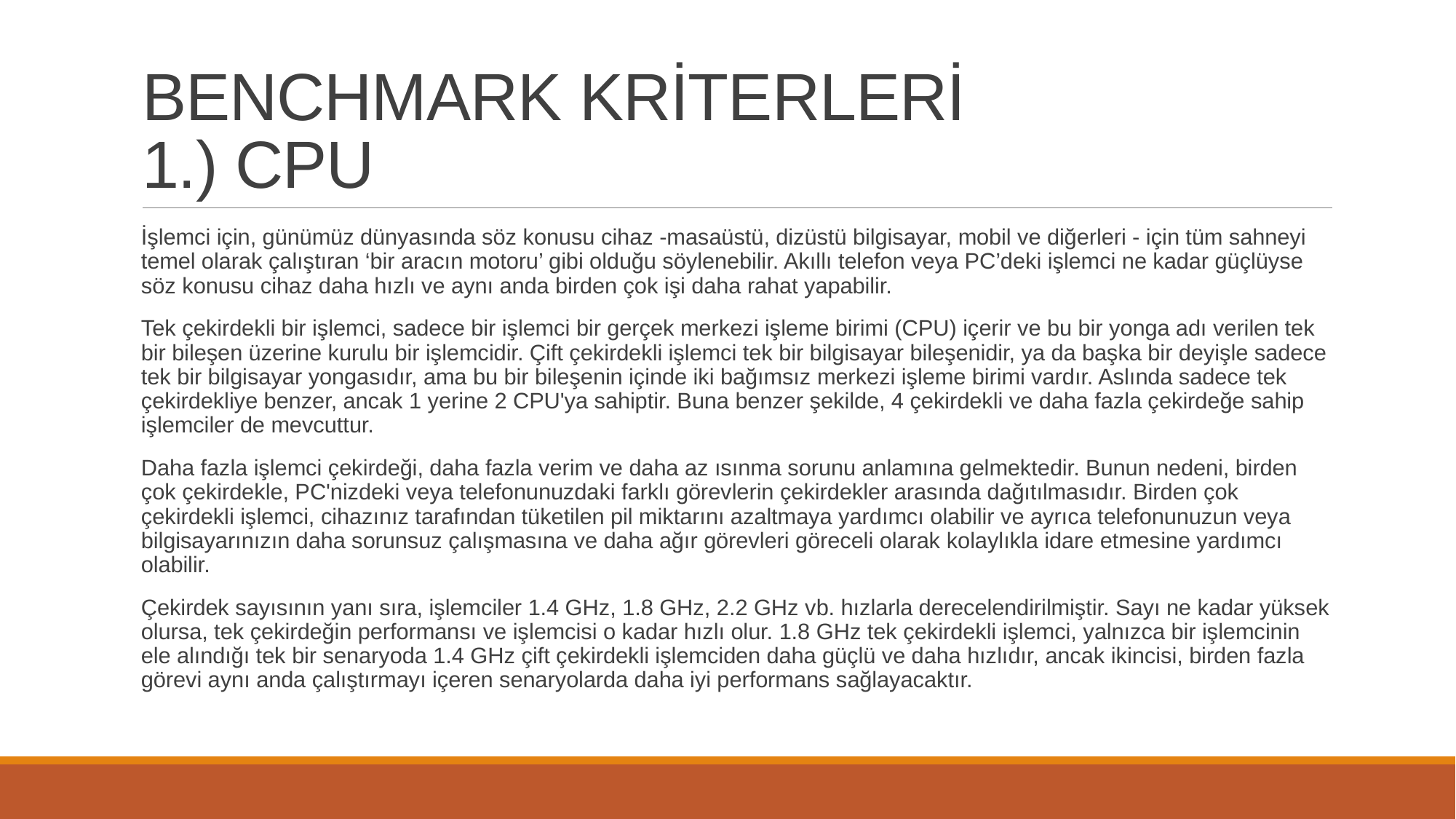

# BENCHMARK KRİTERLERİ 1.) CPU
İşlemci için, günümüz dünyasında söz konusu cihaz -masaüstü, dizüstü bilgisayar, mobil ve diğerleri - için tüm sahneyi temel olarak çalıştıran ‘bir aracın motoru’ gibi olduğu söylenebilir. Akıllı telefon veya PC’deki işlemci ne kadar güçlüyse söz konusu cihaz daha hızlı ve aynı anda birden çok işi daha rahat yapabilir.
Tek çekirdekli bir işlemci, sadece bir işlemci bir gerçek merkezi işleme birimi (CPU) içerir ve bu bir yonga adı verilen tek bir bileşen üzerine kurulu bir işlemcidir. Çift çekirdekli işlemci tek bir bilgisayar bileşenidir, ya da başka bir deyişle sadece tek bir bilgisayar yongasıdır, ama bu bir bileşenin içinde iki bağımsız merkezi işleme birimi vardır. Aslında sadece tek çekirdekliye benzer, ancak 1 yerine 2 CPU'ya sahiptir. Buna benzer şekilde, 4 çekirdekli ve daha fazla çekirdeğe sahip işlemciler de mevcuttur.
Daha fazla işlemci çekirdeği, daha fazla verim ve daha az ısınma sorunu anlamına gelmektedir. Bunun nedeni, birden çok çekirdekle, PC'nizdeki veya telefonunuzdaki farklı görevlerin çekirdekler arasında dağıtılmasıdır. Birden çok çekirdekli işlemci, cihazınız tarafından tüketilen pil miktarını azaltmaya yardımcı olabilir ve ayrıca telefonunuzun veya bilgisayarınızın daha sorunsuz çalışmasına ve daha ağır görevleri göreceli olarak kolaylıkla idare etmesine yardımcı olabilir.
Çekirdek sayısının yanı sıra, işlemciler 1.4 GHz, 1.8 GHz, 2.2 GHz vb. hızlarla derecelendirilmiştir. Sayı ne kadar yüksek olursa, tek çekirdeğin performansı ve işlemcisi o kadar hızlı olur. 1.8 GHz tek çekirdekli işlemci, yalnızca bir işlemcinin ele alındığı tek bir senaryoda 1.4 GHz çift çekirdekli işlemciden daha güçlü ve daha hızlıdır, ancak ikincisi, birden fazla görevi aynı anda çalıştırmayı içeren senaryolarda daha iyi performans sağlayacaktır.